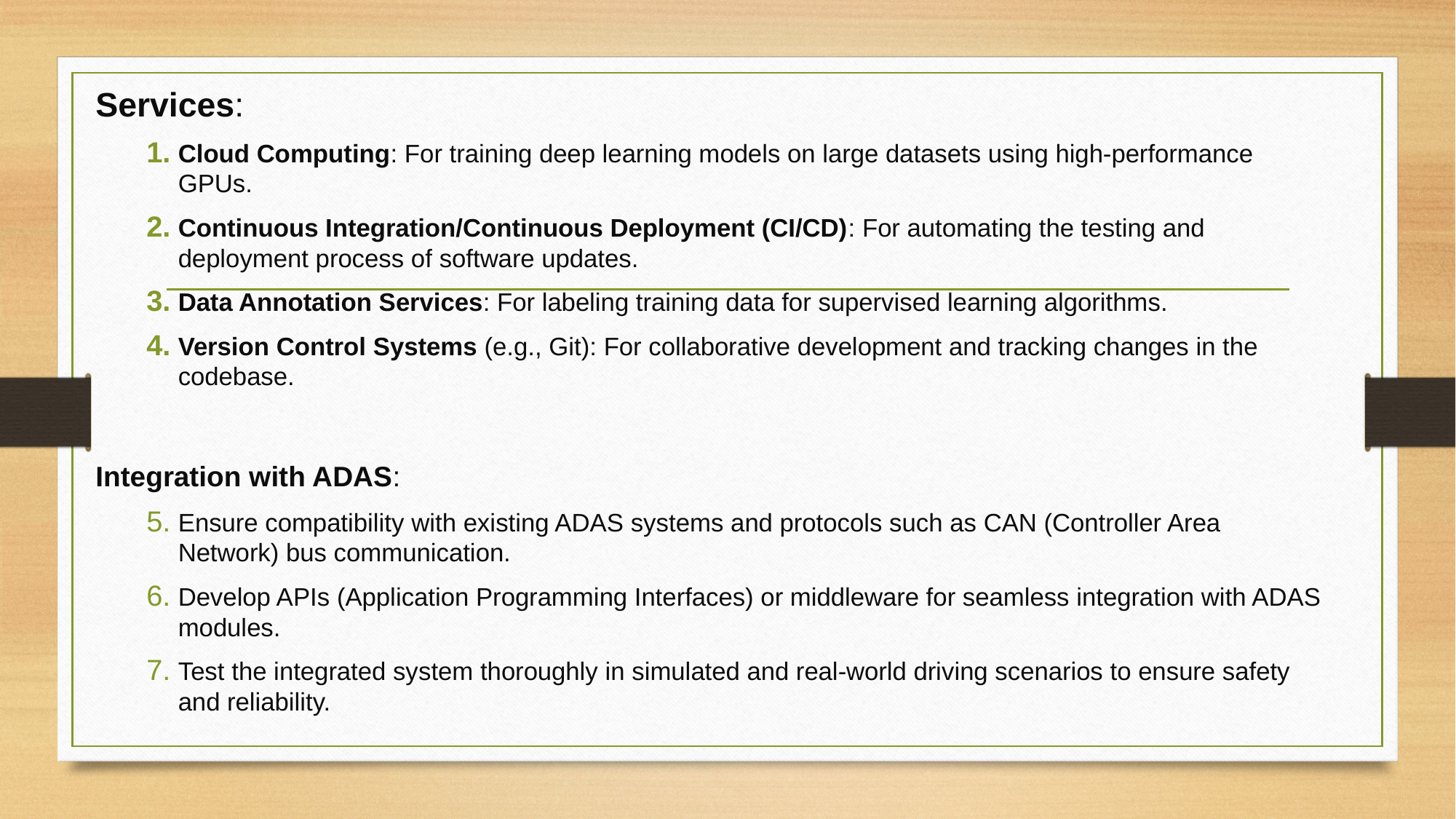

Services:
Cloud Computing: For training deep learning models on large datasets using high-performance GPUs.
Continuous Integration/Continuous Deployment (CI/CD): For automating the testing and deployment process of software updates.
Data Annotation Services: For labeling training data for supervised learning algorithms.
Version Control Systems (e.g., Git): For collaborative development and tracking changes in the codebase.

Integration with ADAS:
Ensure compatibility with existing ADAS systems and protocols such as CAN (Controller Area Network) bus communication.
Develop APIs (Application Programming Interfaces) or middleware for seamless integration with ADAS modules.
Test the integrated system thoroughly in simulated and real-world driving scenarios to ensure safety and reliability.